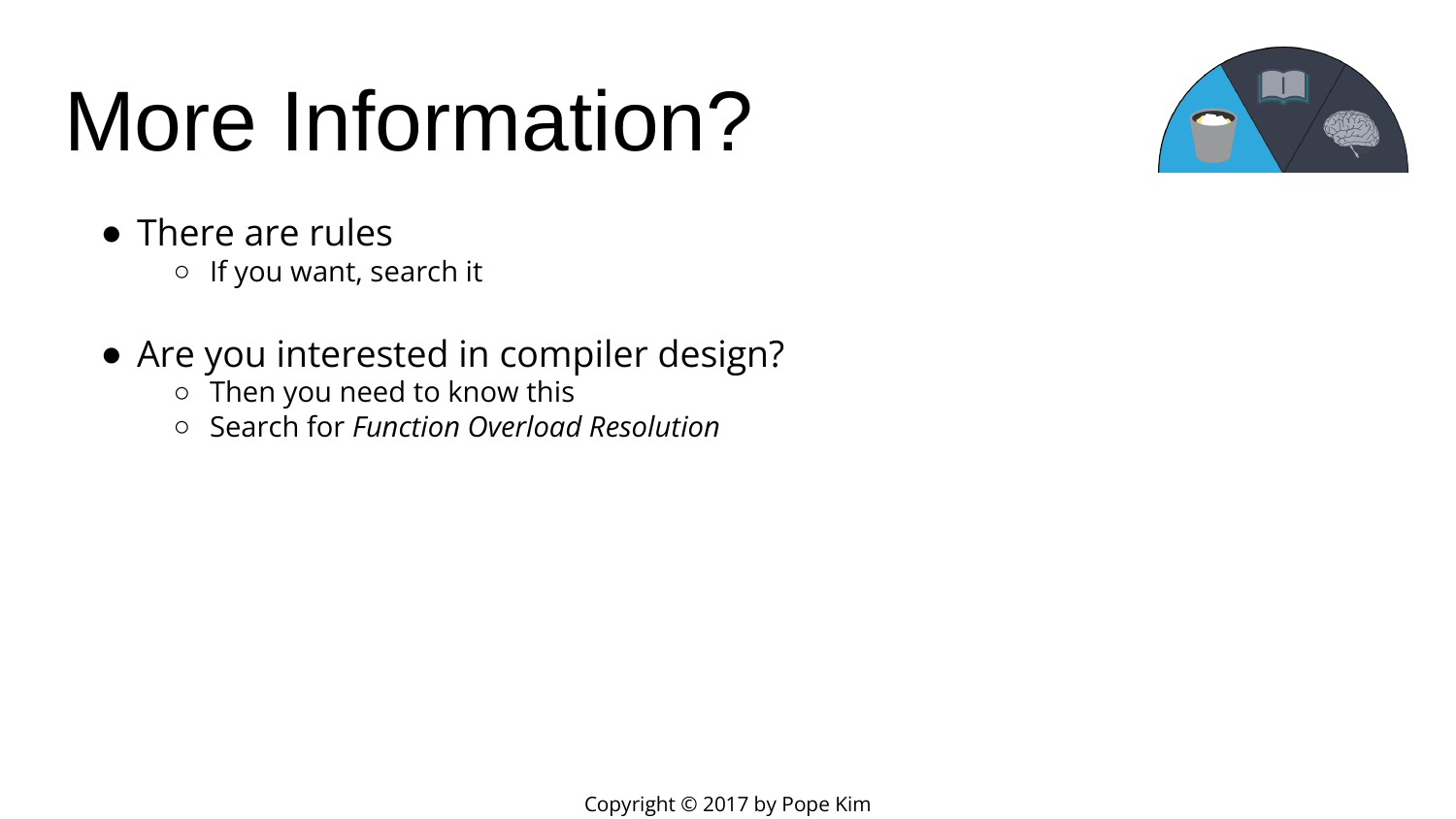

# More Information?
There are rules
If you want, search it

Are you interested in compiler design?
Then you need to know this
Search for Function Overload Resolution